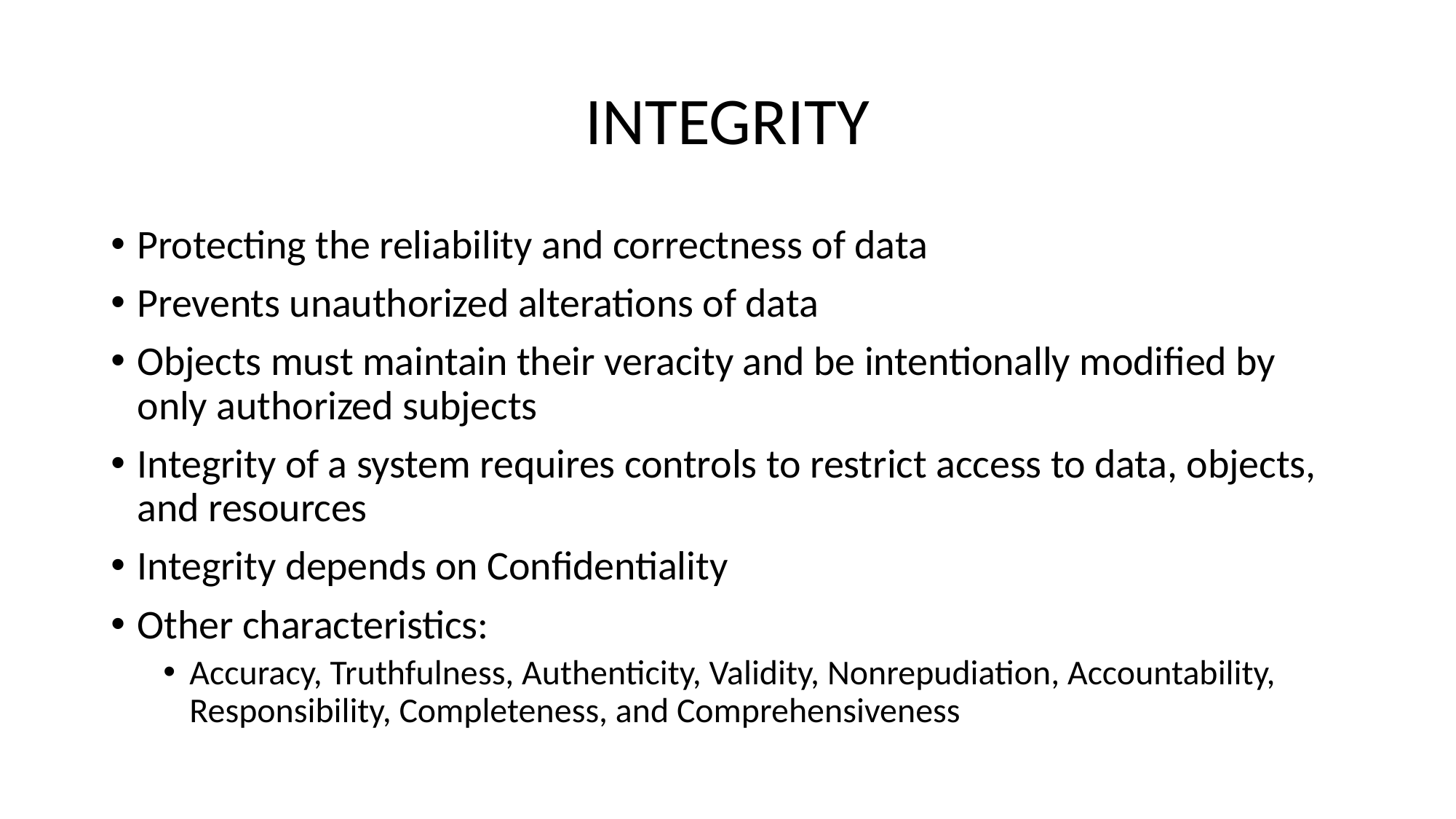

# INTEGRITY
Protecting the reliability and correctness of data
Prevents unauthorized alterations of data
Objects must maintain their veracity and be intentionally modified by only authorized subjects
Integrity of a system requires controls to restrict access to data, objects, and resources
Integrity depends on Confidentiality
Other characteristics:
Accuracy, Truthfulness, Authenticity, Validity, Nonrepudiation, Accountability, Responsibility, Completeness, and Comprehensiveness